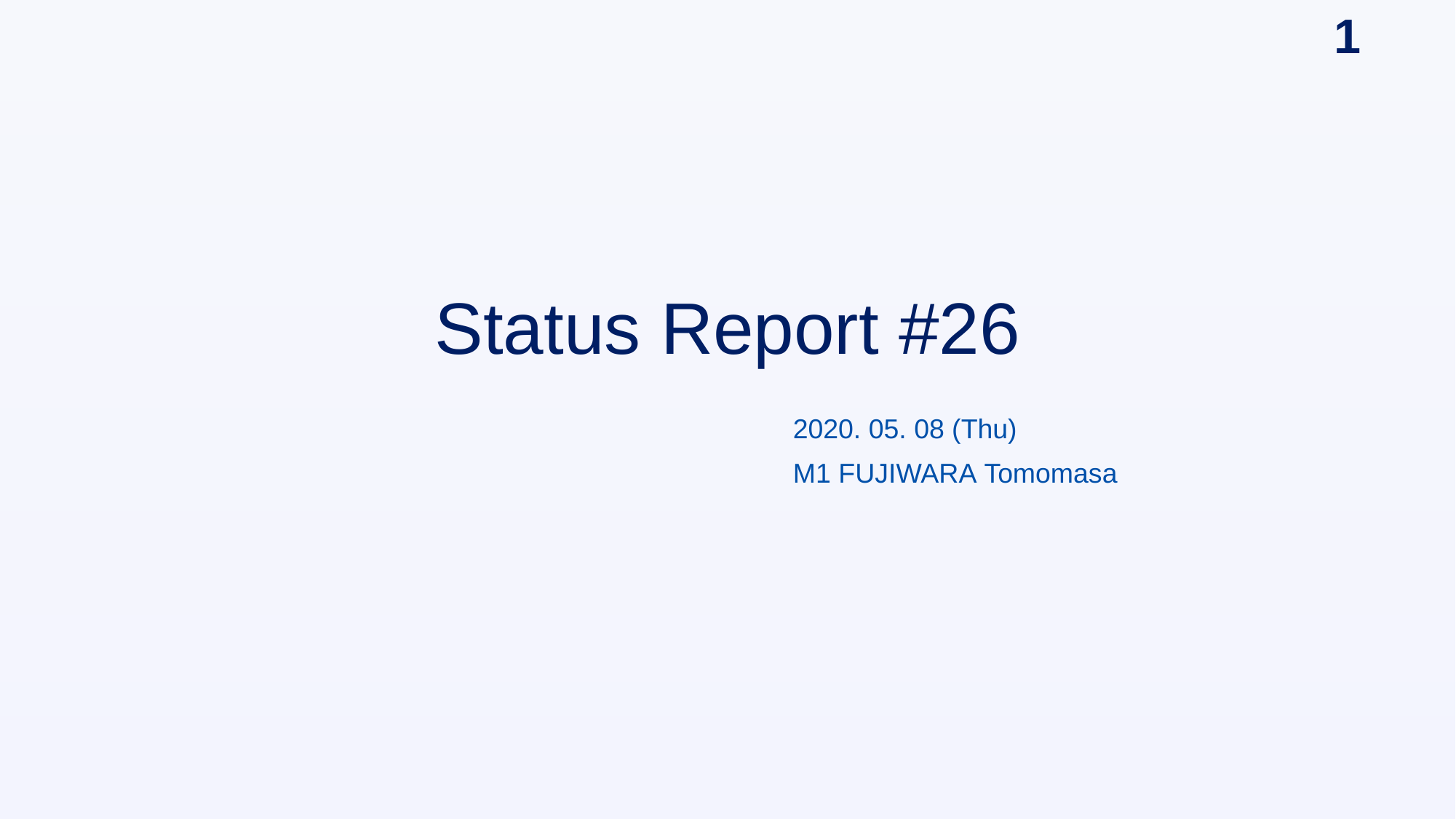

# Status Report #26

2020. 05. 08 (Thu)
M1 FUJIWARA Tomomasa